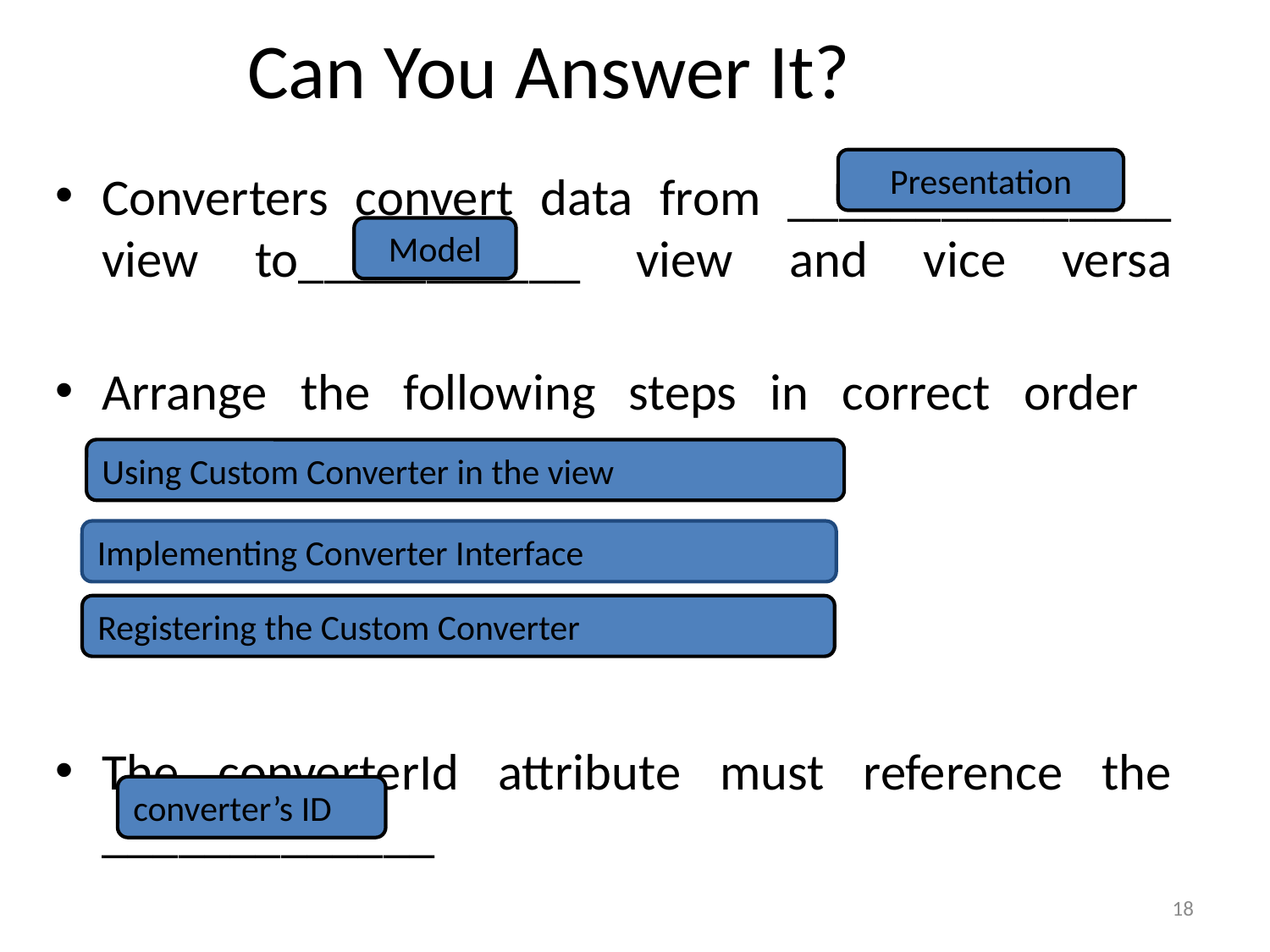

# Can You Answer It?
Presentation
Converters convert data from _______________ view to___________ view and vice versa
Arrange the following steps in correct order
The converterId attribute must reference the _____________

Model
Using Custom Converter in the view
Implementing Converter Interface
Registering the Custom Converter
converter’s ID
18